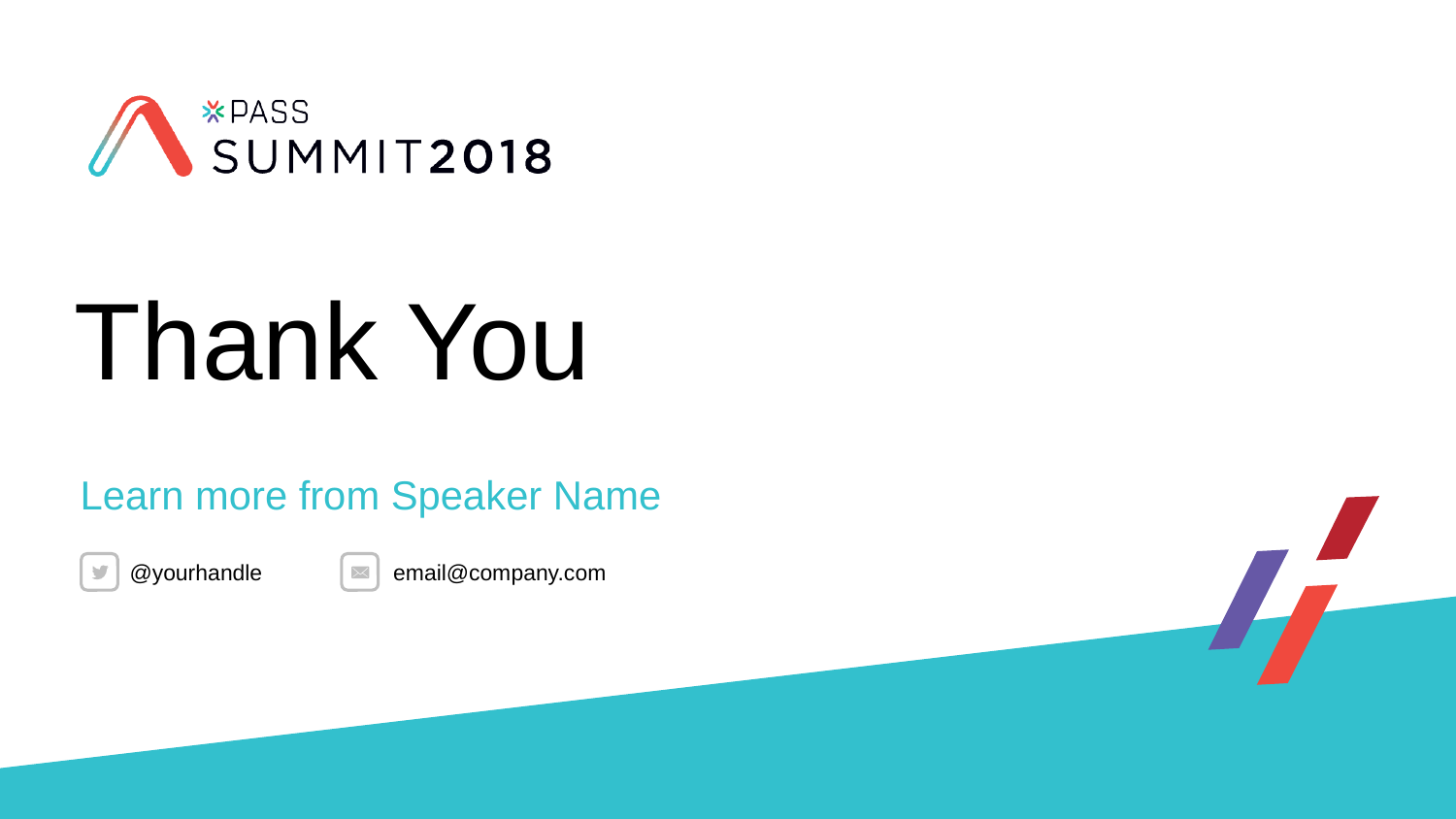

Learn more from Speaker Name
@yourhandle
email@company.com